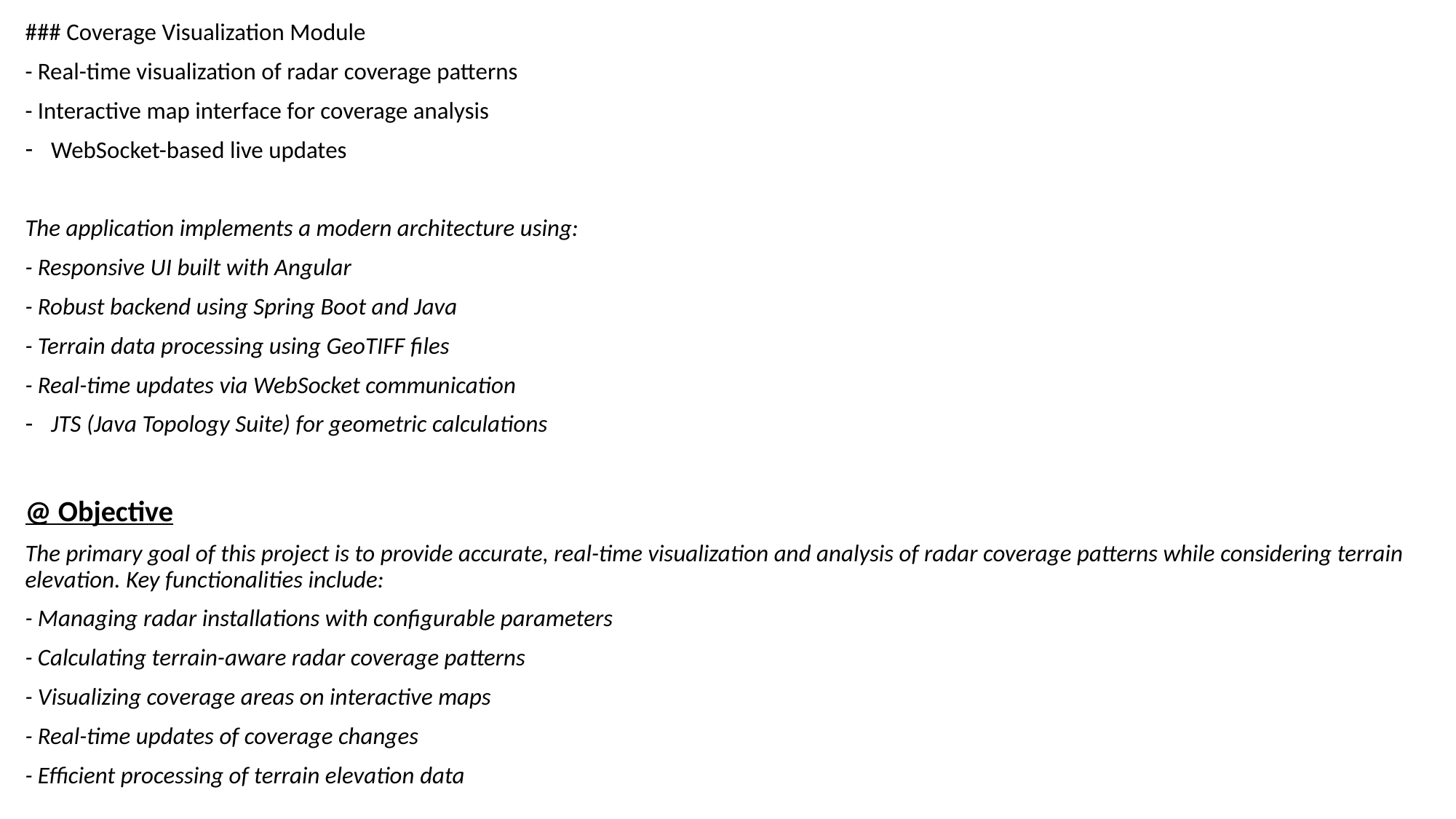

### Coverage Visualization Module
- Real-time visualization of radar coverage patterns
- Interactive map interface for coverage analysis
WebSocket-based live updates

The application implements a modern architecture using:
- Responsive UI built with Angular
- Robust backend using Spring Boot and Java
- Terrain data processing using GeoTIFF files
- Real-time updates via WebSocket communication
JTS (Java Topology Suite) for geometric calculations

@ Objective
The primary goal of this project is to provide accurate, real-time visualization and analysis of radar coverage patterns while considering terrain elevation. Key functionalities include:
- Managing radar installations with configurable parameters
- Calculating terrain-aware radar coverage patterns
- Visualizing coverage areas on interactive maps
- Real-time updates of coverage changes
- Efficient processing of terrain elevation data